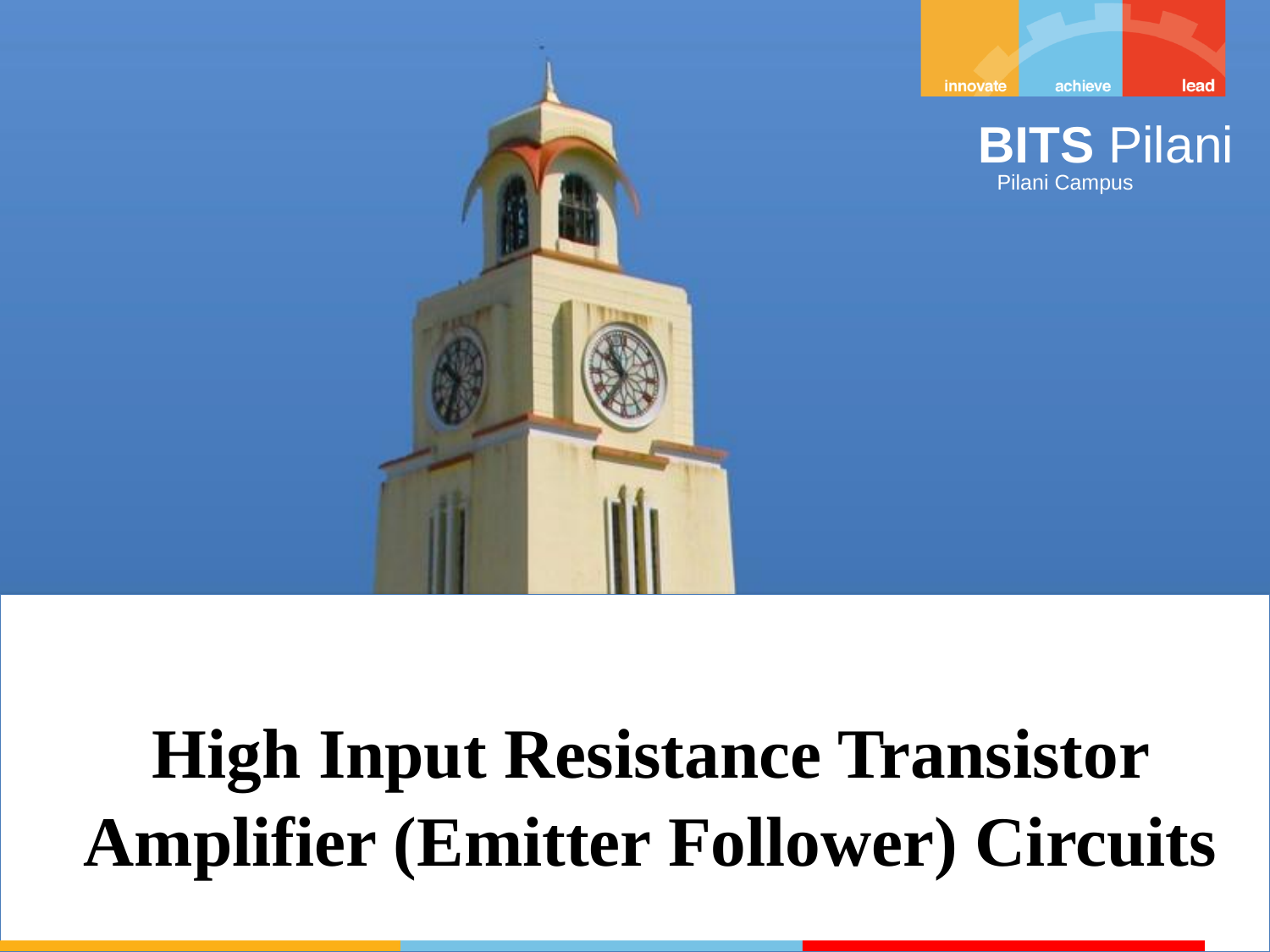

High Input Resistance Transistor Amplifier (Emitter Follower) Circuits